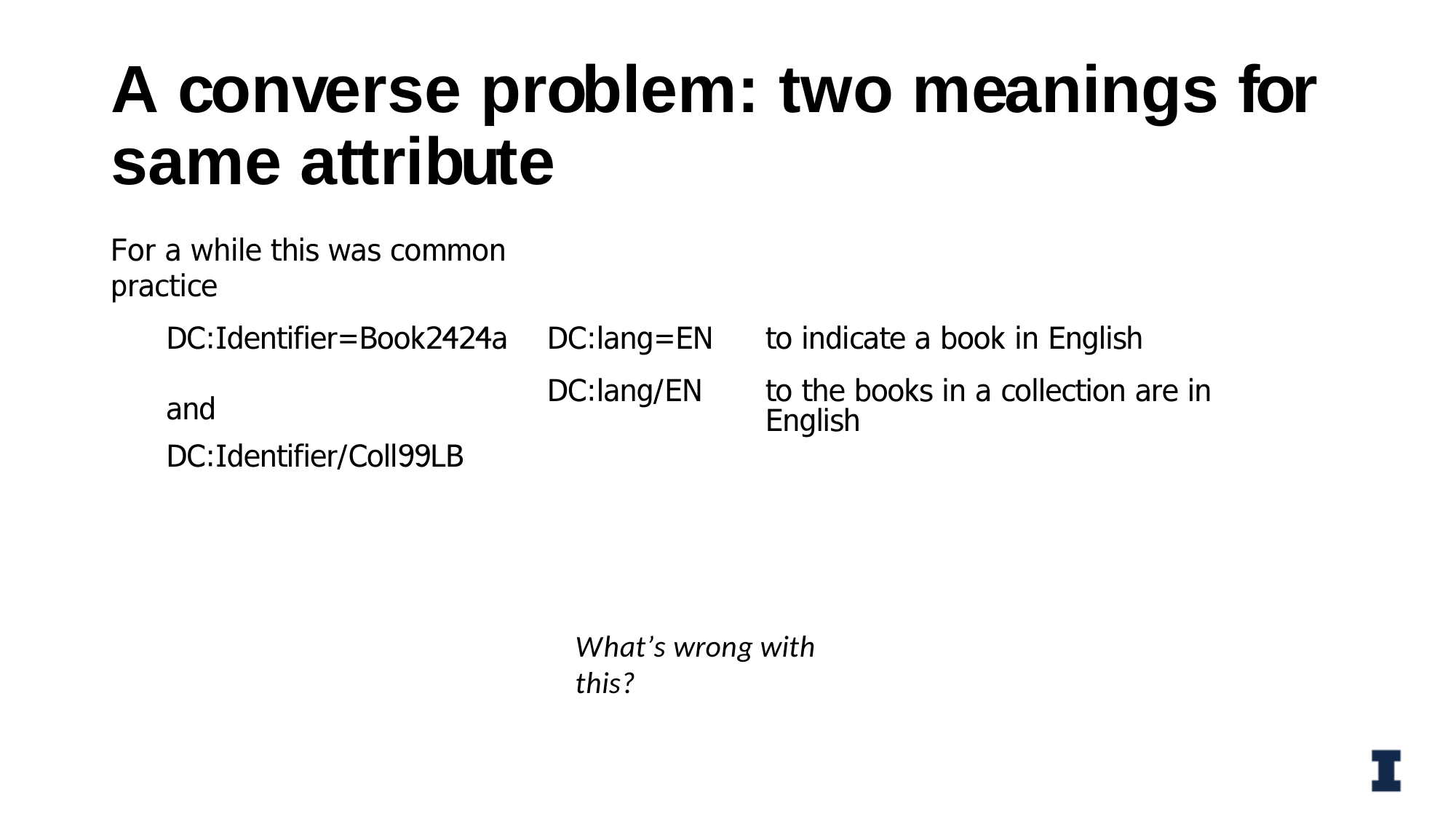

# A converse problem: two meanings for same attribute
For a while this was common practice
| DC:Identifier=Book2424a | DC:lang=EN | to indicate a book in English |
| --- | --- | --- |
| and DC:Identifier/Coll99LB | DC:lang/EN | to the books in a collection are in English |
What’s wrong with this?